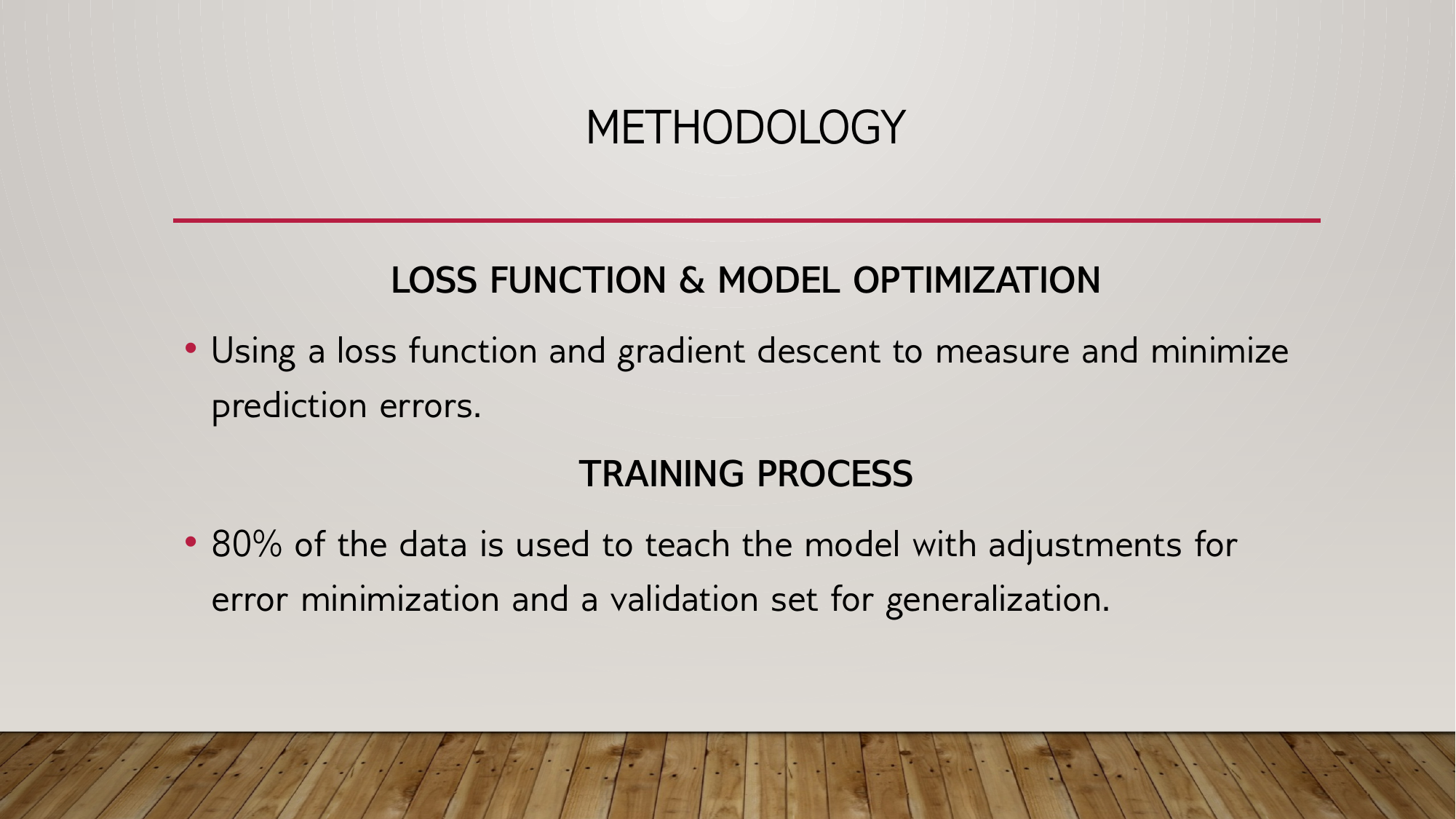

# METHODOLOGY
LOSS FUNCTION & MODEL OPTIMIZATION
Using a loss function and gradient descent to measure and minimize prediction errors.
TRAINING PROCESS
80% of the data is used to teach the model with adjustments for error minimization and a validation set for generalization.